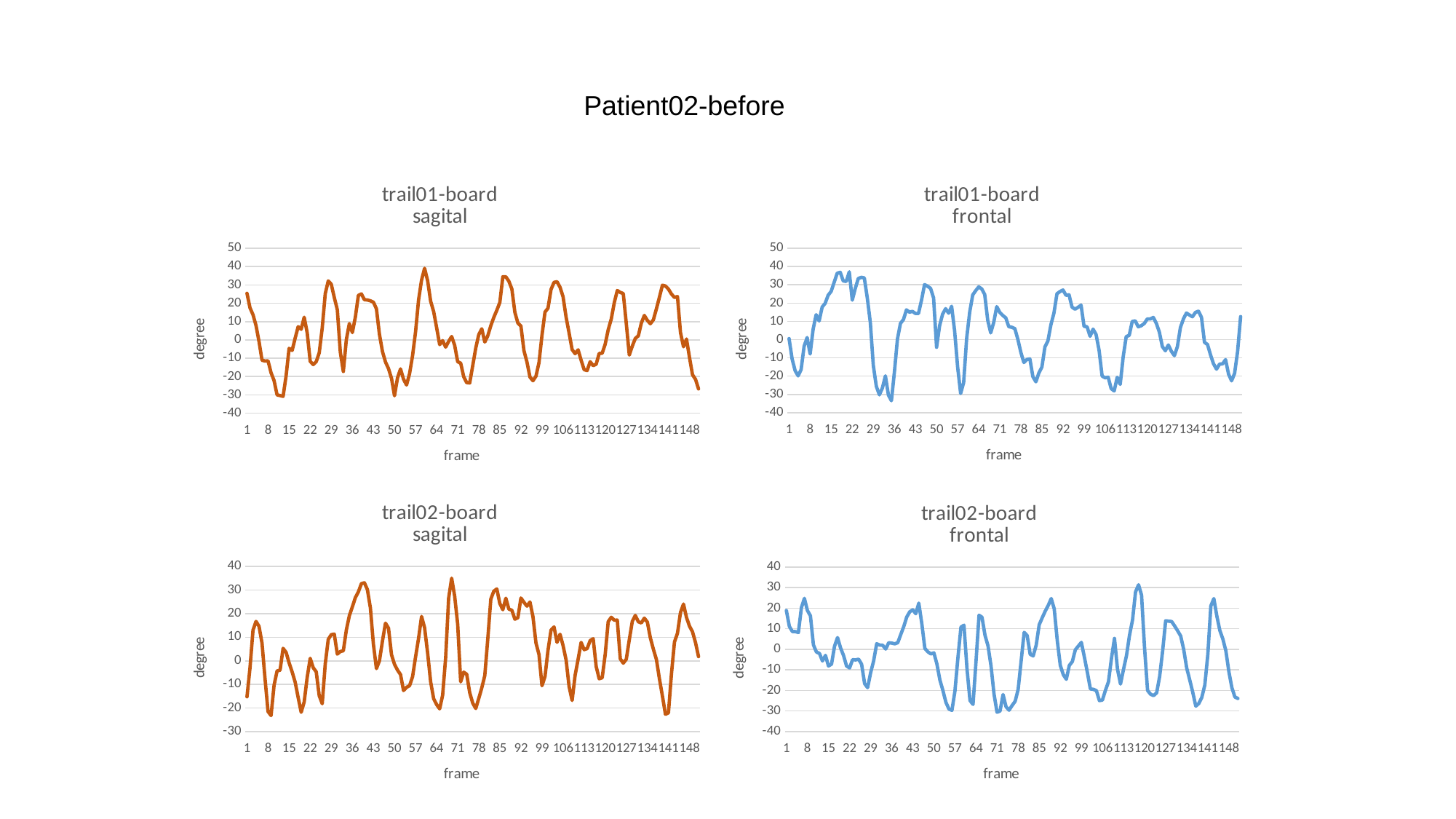

Patient02-before

### Chart: trail01-board
sagital

| Category | trail01-boardsagital |
|---|---|

### Chart: trail01-board
frontal

| Category | trail01-boardfrontal |
|---|---|

### Chart: trail02-board
sagital

| Category | trail02-boardsagital |
|---|---|

### Chart: trail02-board
frontal

| Category | trail02-boardfrontal |
|---|---|